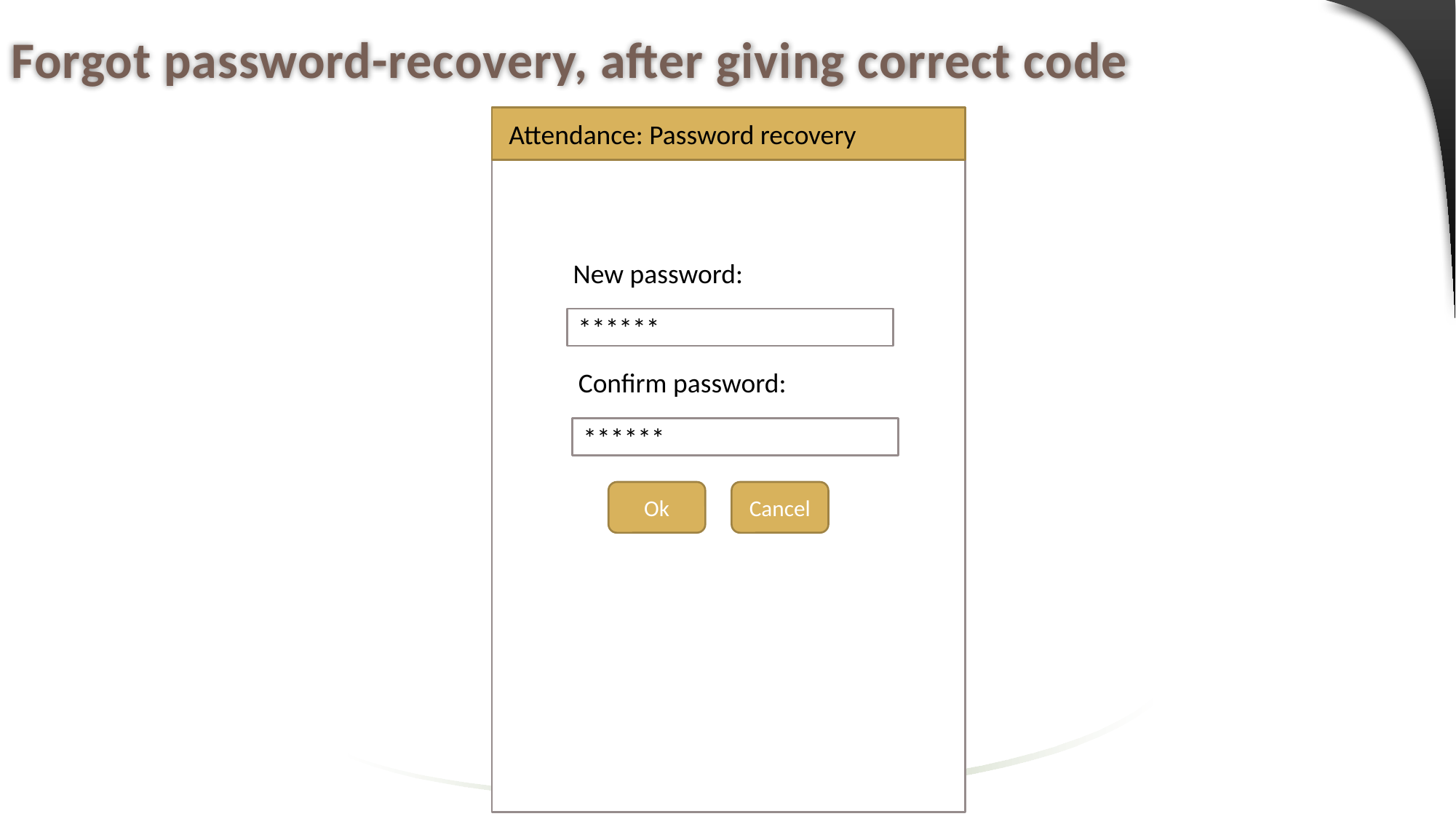

# Forgot password-recovery, after giving correct code

 Attendance: Password recovery
New password:
******
Confirm password:
******
Ok
Cancel